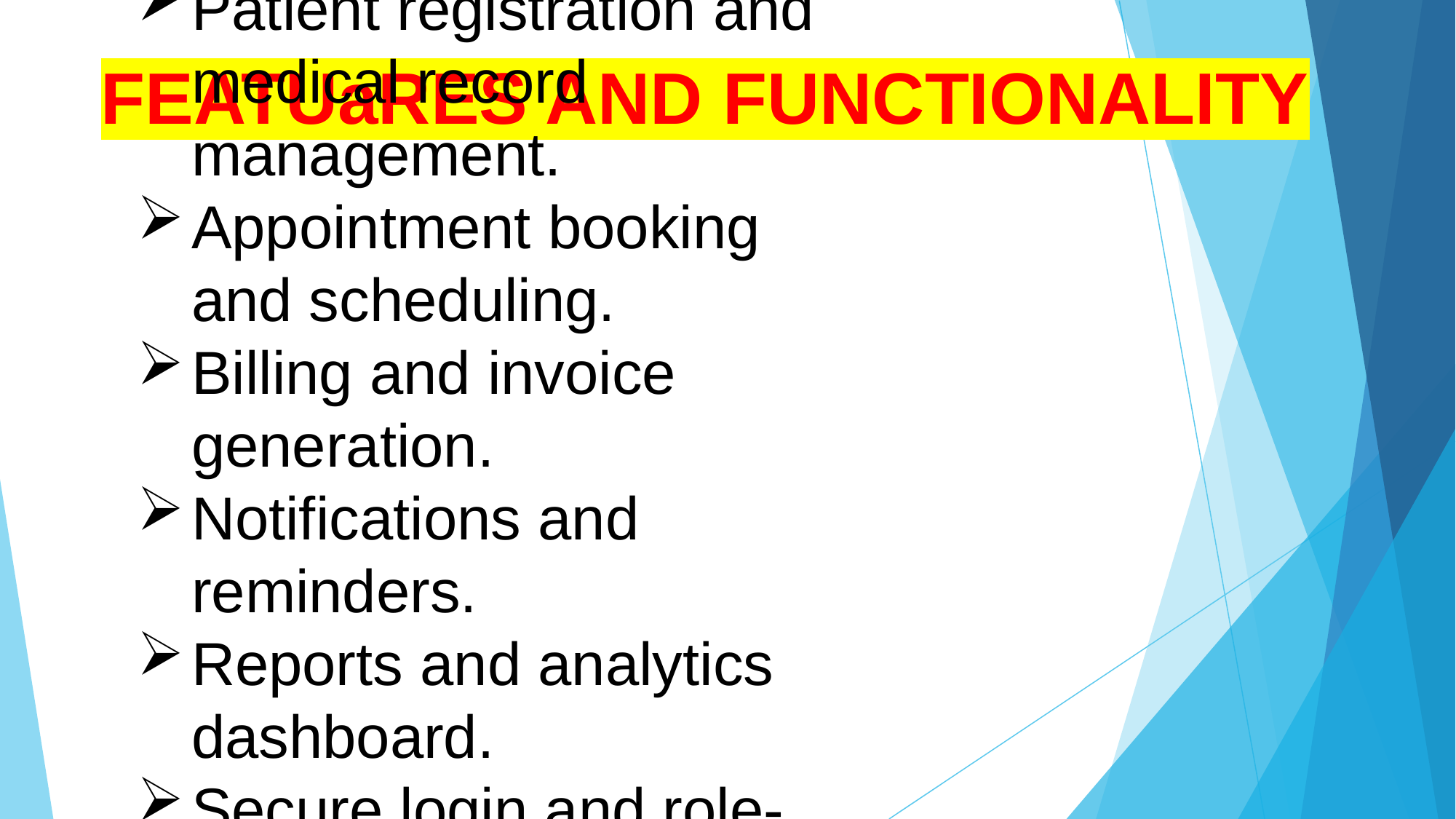

# FEATUaRES AND FUNCTIONALITY
Patient registration and medical record management.
Appointment booking and scheduling.
Billing and invoice generation.
Notifications and reminders.
Reports and analytics dashboard.
Secure login and role-based access.